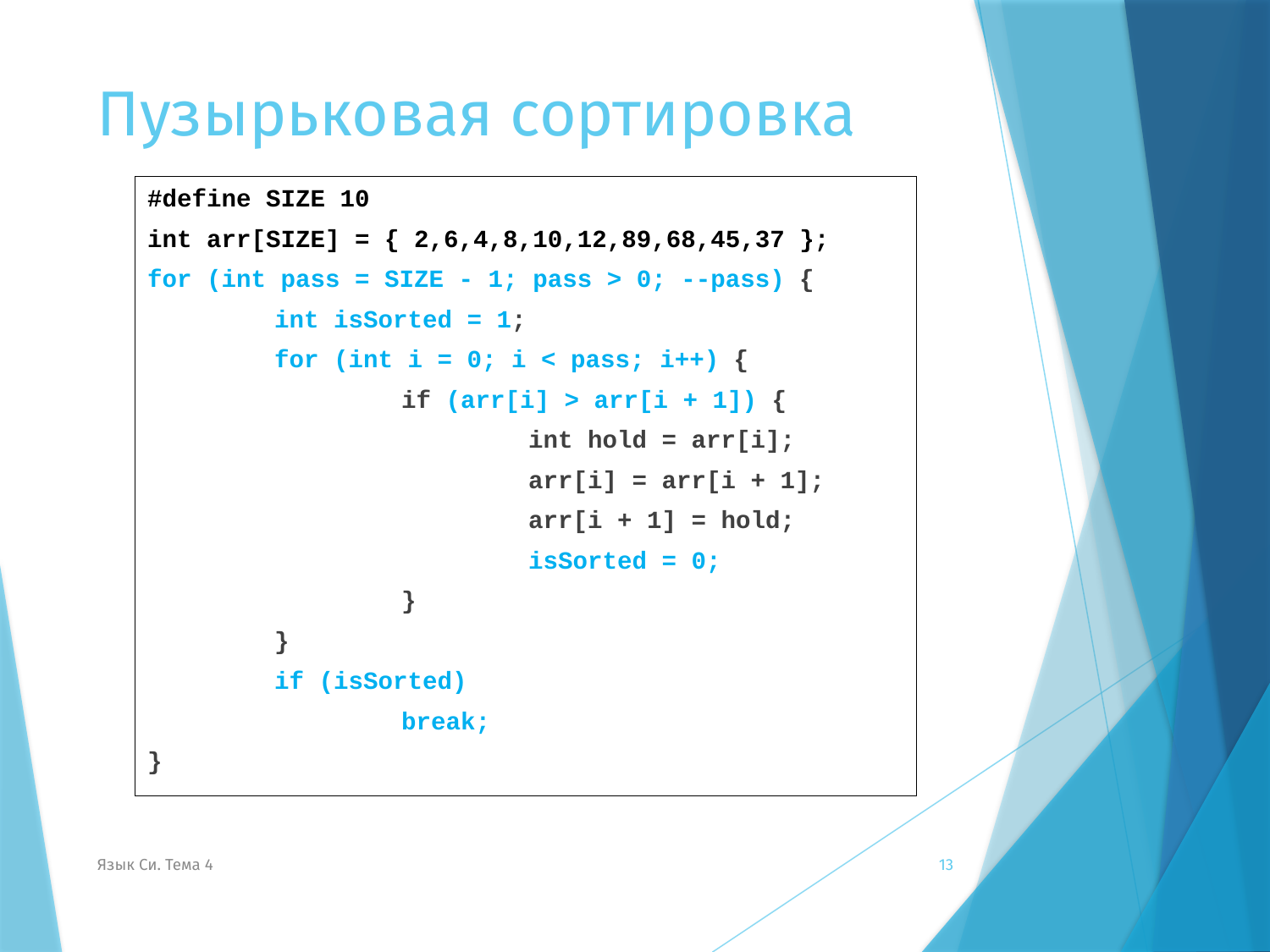

# Пузырьковая сортировка
#define SIZE 10
int arr[SIZE] = { 2,6,4,8,10,12,89,68,45,37 };
for (int pass = SIZE - 1; pass > 0; --pass) {
	int isSorted = 1;
	for (int i = 0; i < pass; i++) {
		if (arr[i] > arr[i + 1]) {
			int hold = arr[i];
			arr[i] = arr[i + 1];
			arr[i + 1] = hold;
			isSorted = 0;
		}
	}
	if (isSorted)
		break;
}
Язык Си. Тема 4
13